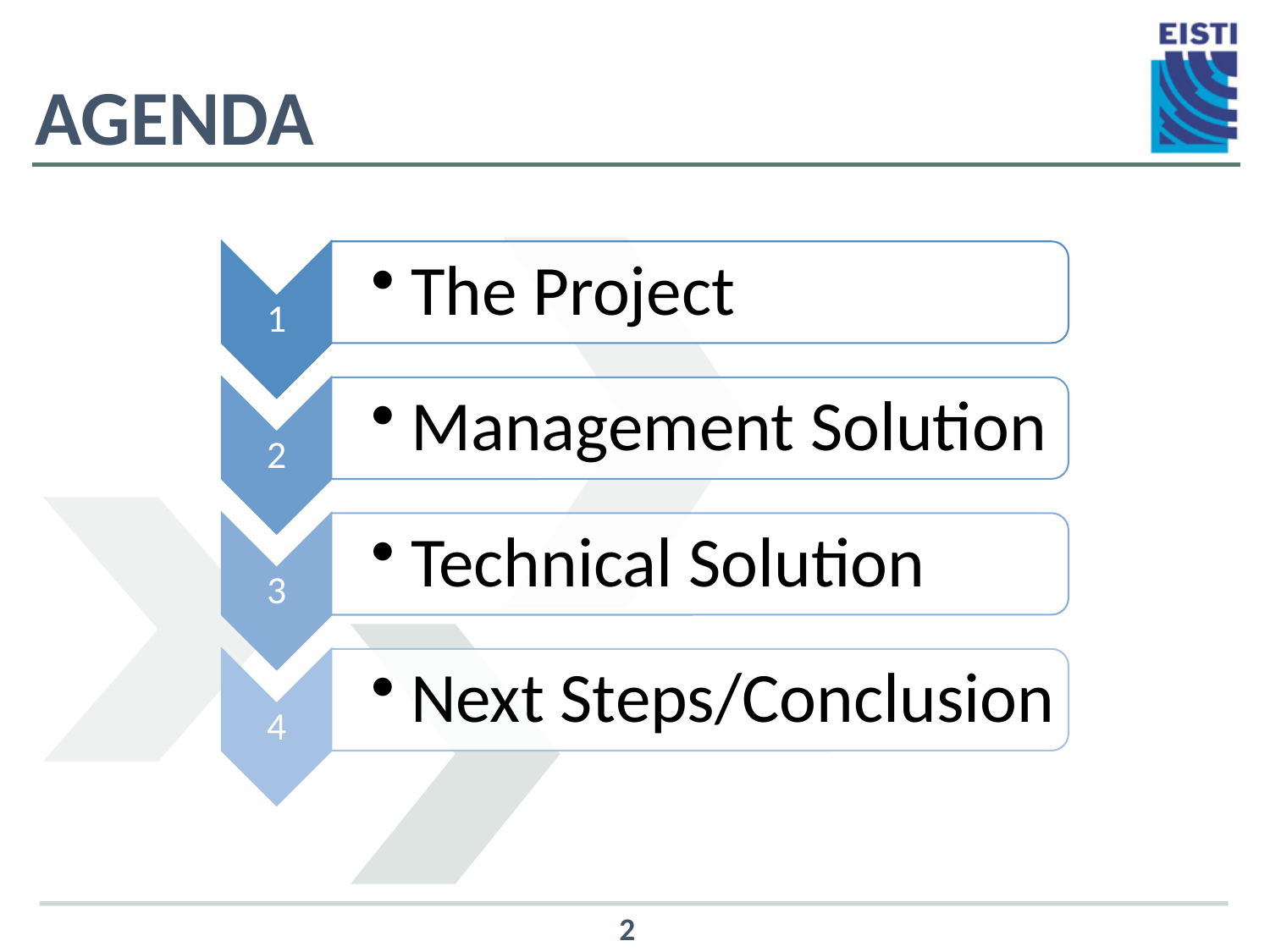

# AGENDA
1
The Project
2
Management Solution
3
Technical Solution
4
Next Steps/Conclusion